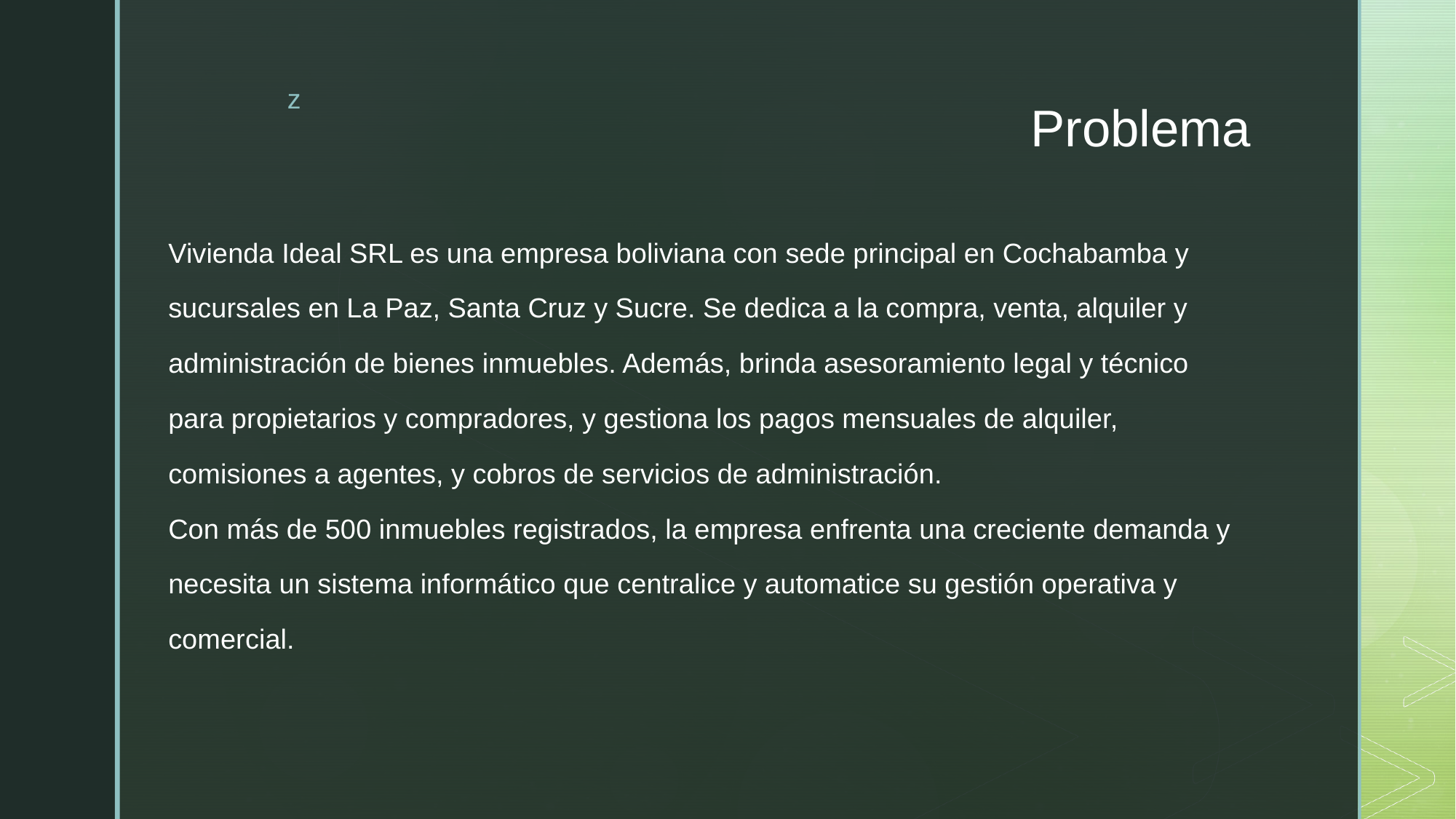

# Problema
Vivienda Ideal SRL es una empresa boliviana con sede principal en Cochabamba y
sucursales en La Paz, Santa Cruz y Sucre. Se dedica a la compra, venta, alquiler y
administración de bienes inmuebles. Además, brinda asesoramiento legal y técnico
para propietarios y compradores, y gestiona los pagos mensuales de alquiler,
comisiones a agentes, y cobros de servicios de administración.
Con más de 500 inmuebles registrados, la empresa enfrenta una creciente demanda y
necesita un sistema informático que centralice y automatice su gestión operativa y
comercial.